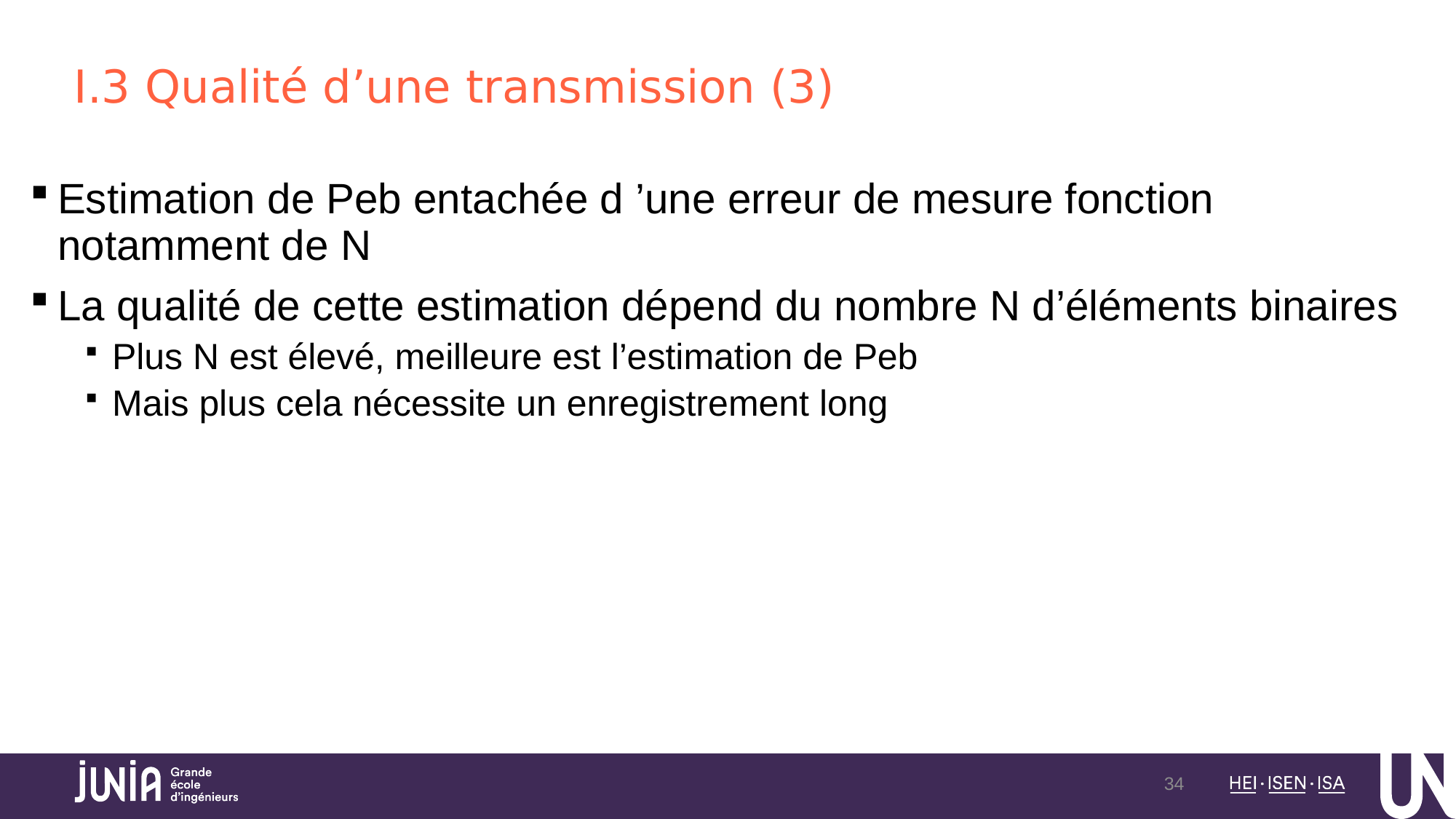

# I.3 Qualité d’une transmission (3)
Estimation de Peb entachée d ’une erreur de mesure fonction notamment de N
La qualité de cette estimation dépend du nombre N d’éléments binaires
Plus N est élevé, meilleure est l’estimation de Peb
Mais plus cela nécessite un enregistrement long
34